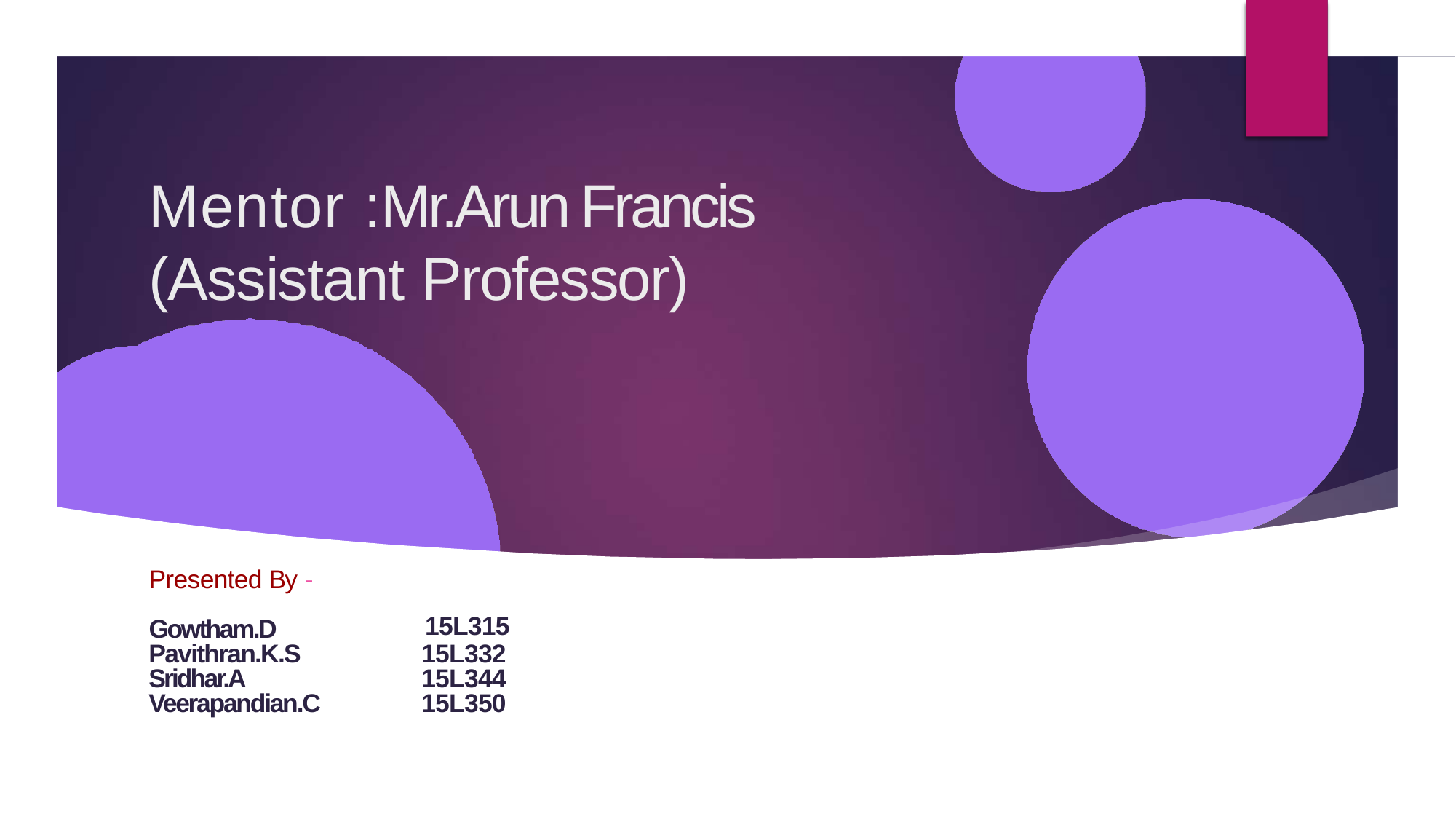

# Mentor :Mr.Arun Francis
(Assistant Professor)

Presented By -
15L315
Gowtham.D
Pavithran.K.S
15L332
Sridhar.A
15L344
Veerapandian.C
15L350